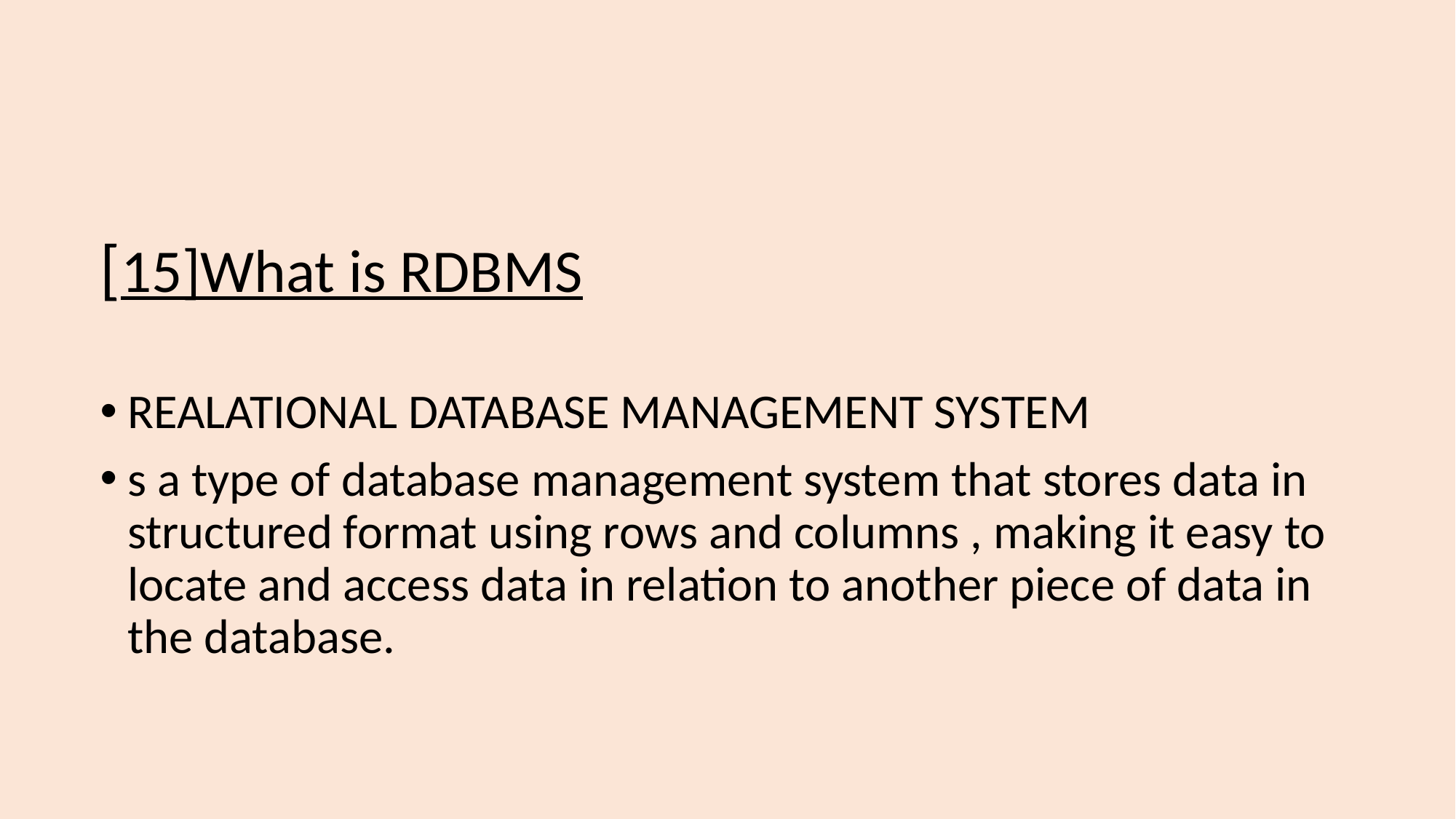

# [15]What is RDBMS
REALATIONAL DATABASE MANAGEMENT SYSTEM
s a type of database management system that stores data in structured format using rows and columns , making it easy to locate and access data in relation to another piece of data in the database.